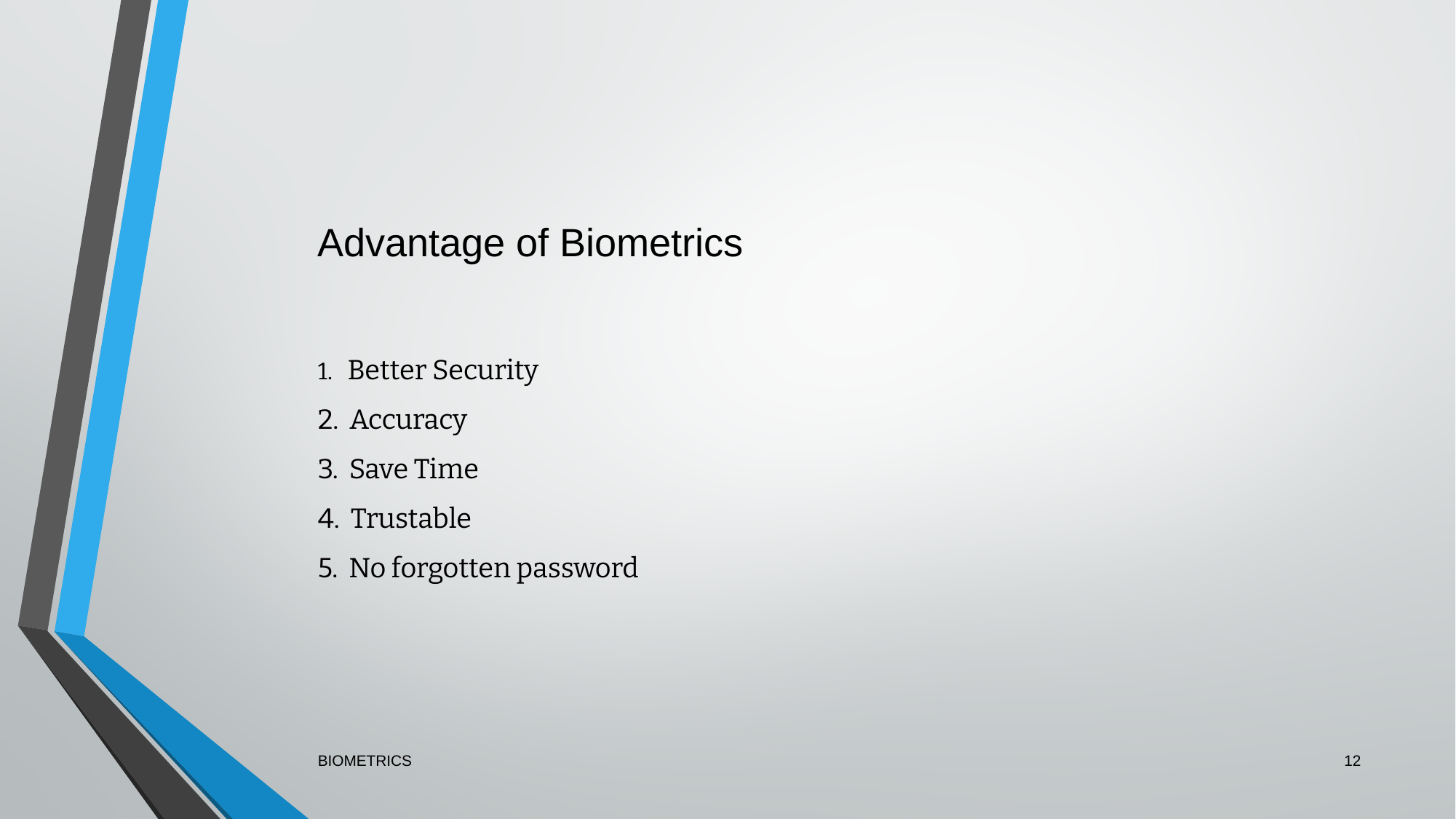

# Advantage of Biometrics 1.   Better Security 2.  Accuracy 3.  Save Time 4.  Trustable 5.  No forgotten password
BIOMETRICS
12